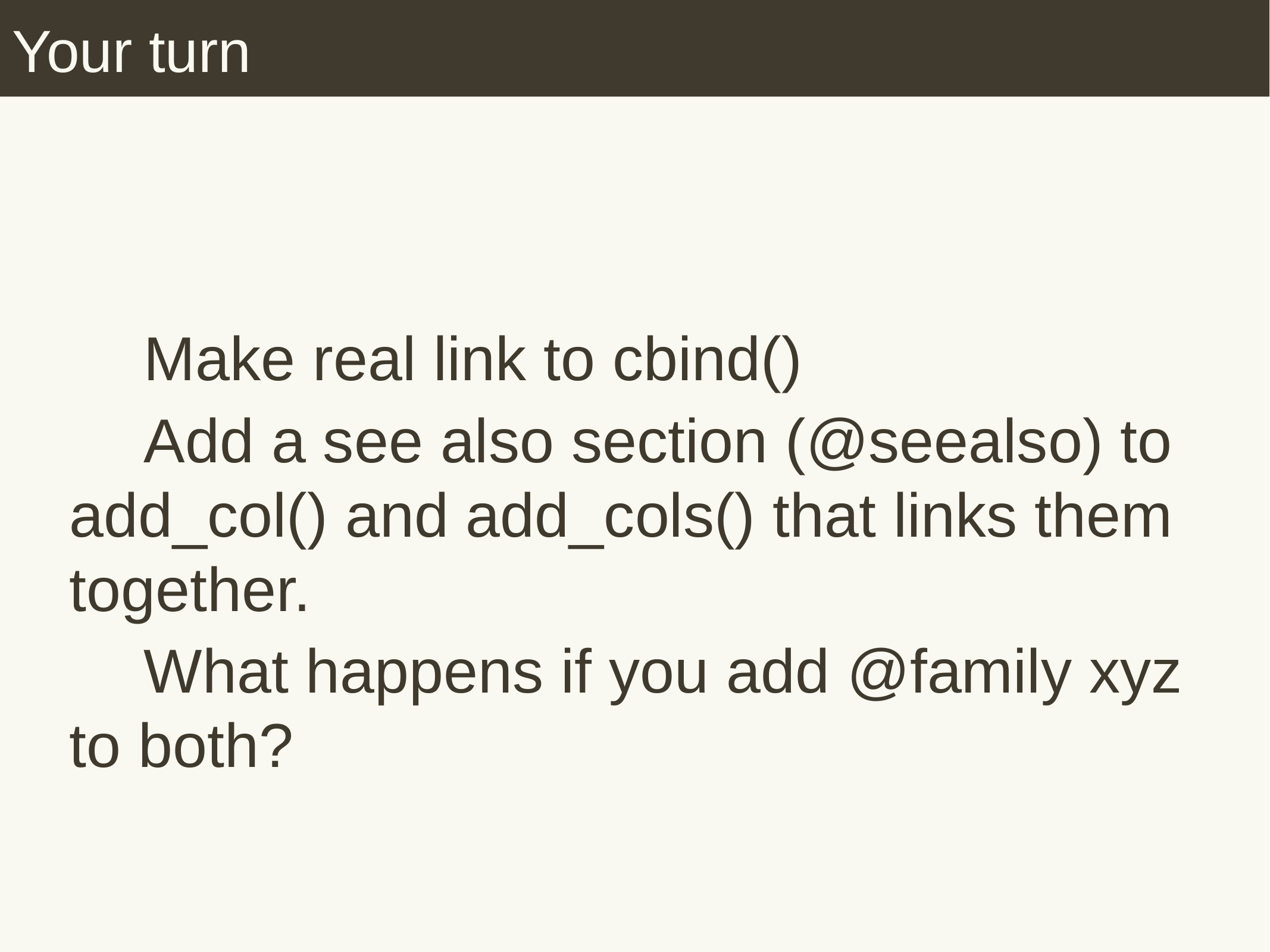

# Your turn
Make real link to cbind()
Add a see also section (@seealso) to add_col() and add_cols() that links them together.
What happens if you add @family xyz to both?